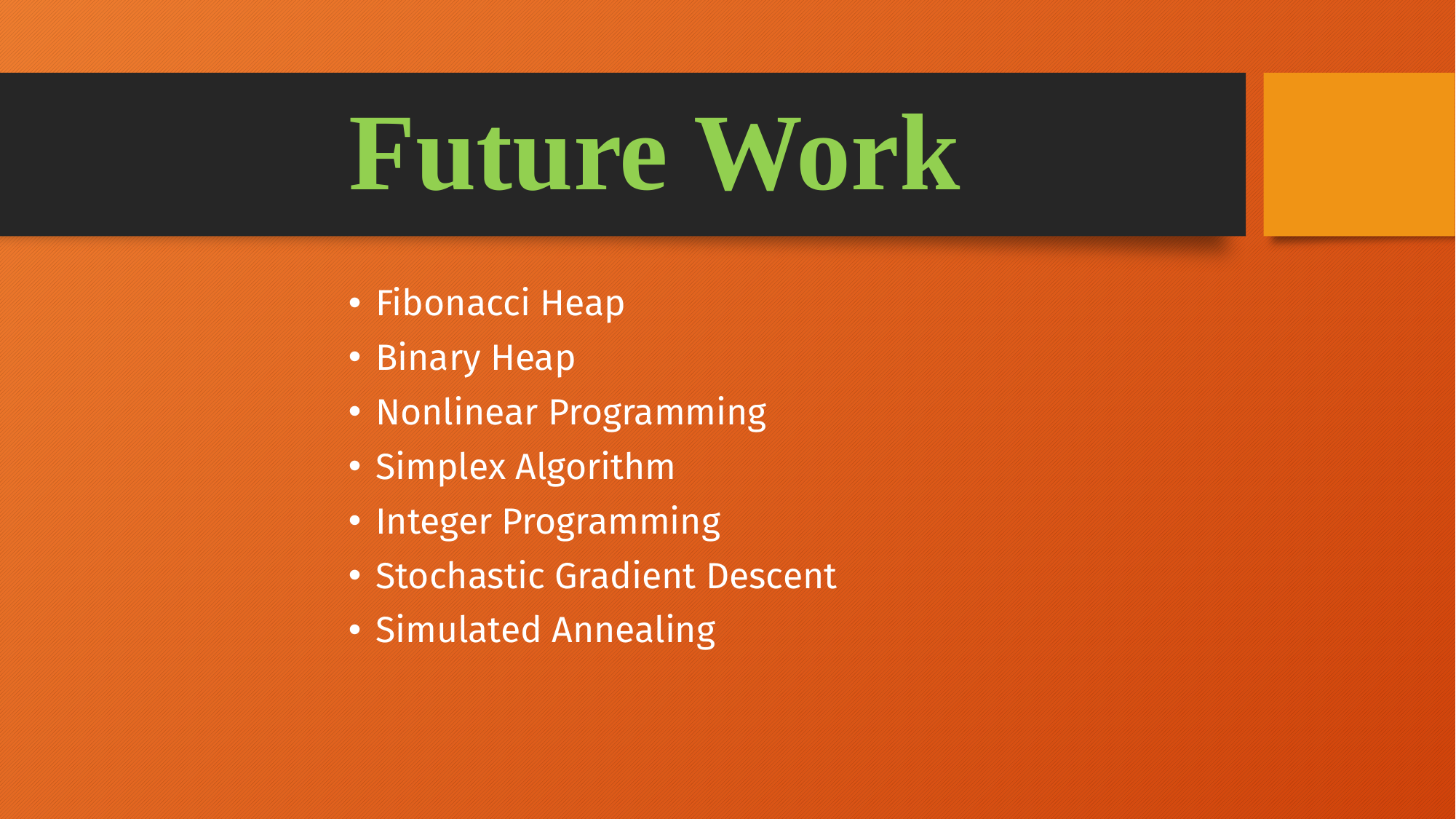

# Future Work
Fibonacci Heap
Binary Heap
Nonlinear Programming
Simplex Algorithm
Integer Programming
Stochastic Gradient Descent
Simulated Annealing